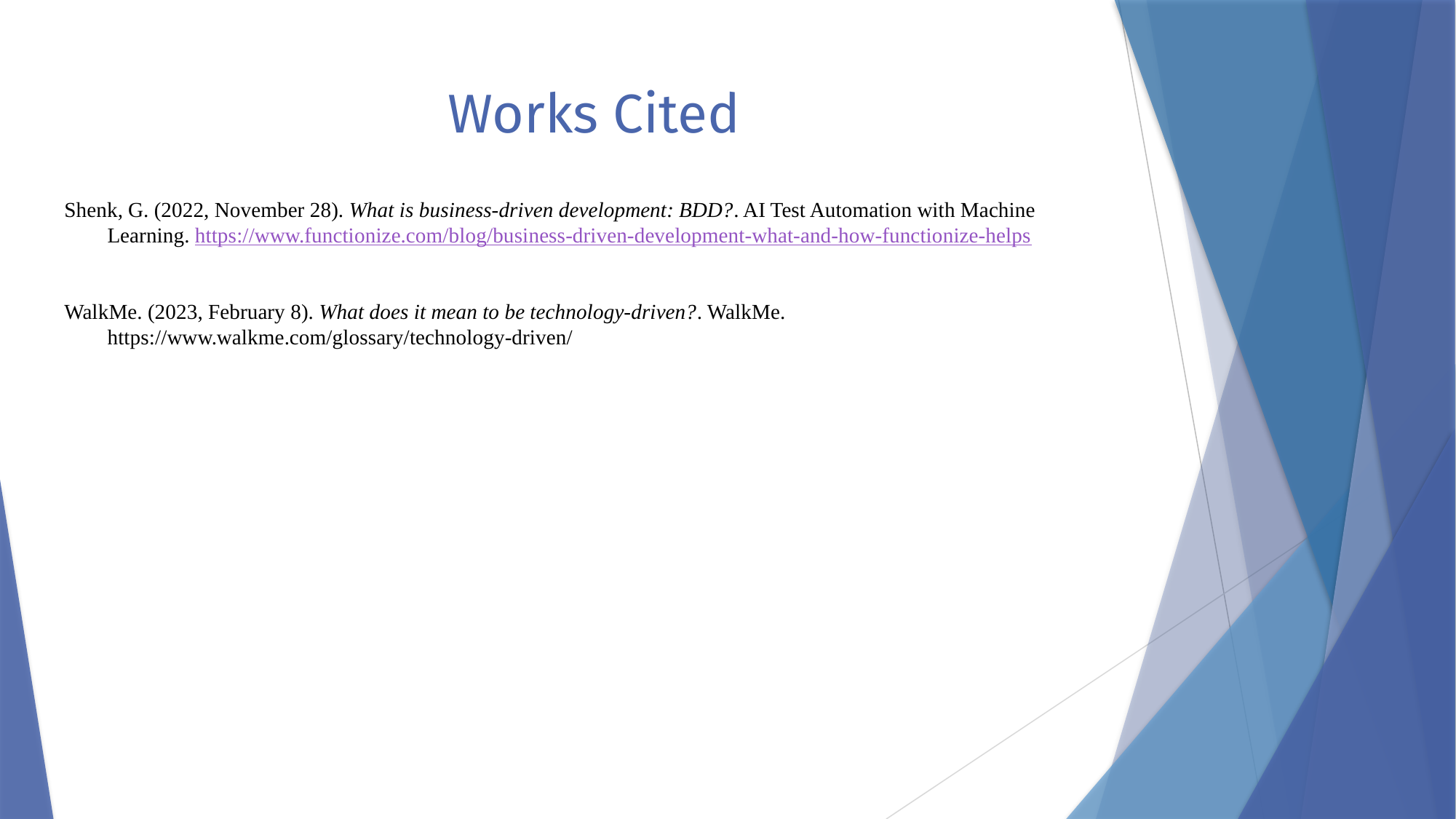

# Works Cited
Shenk, G. (2022, November 28). What is business-driven development: BDD?. AI Test Automation with Machine Learning. https://www.functionize.com/blog/business-driven-development-what-and-how-functionize-helps

WalkMe. (2023, February 8). What does it mean to be technology-driven?. WalkMe. https://www.walkme.com/glossary/technology-driven/